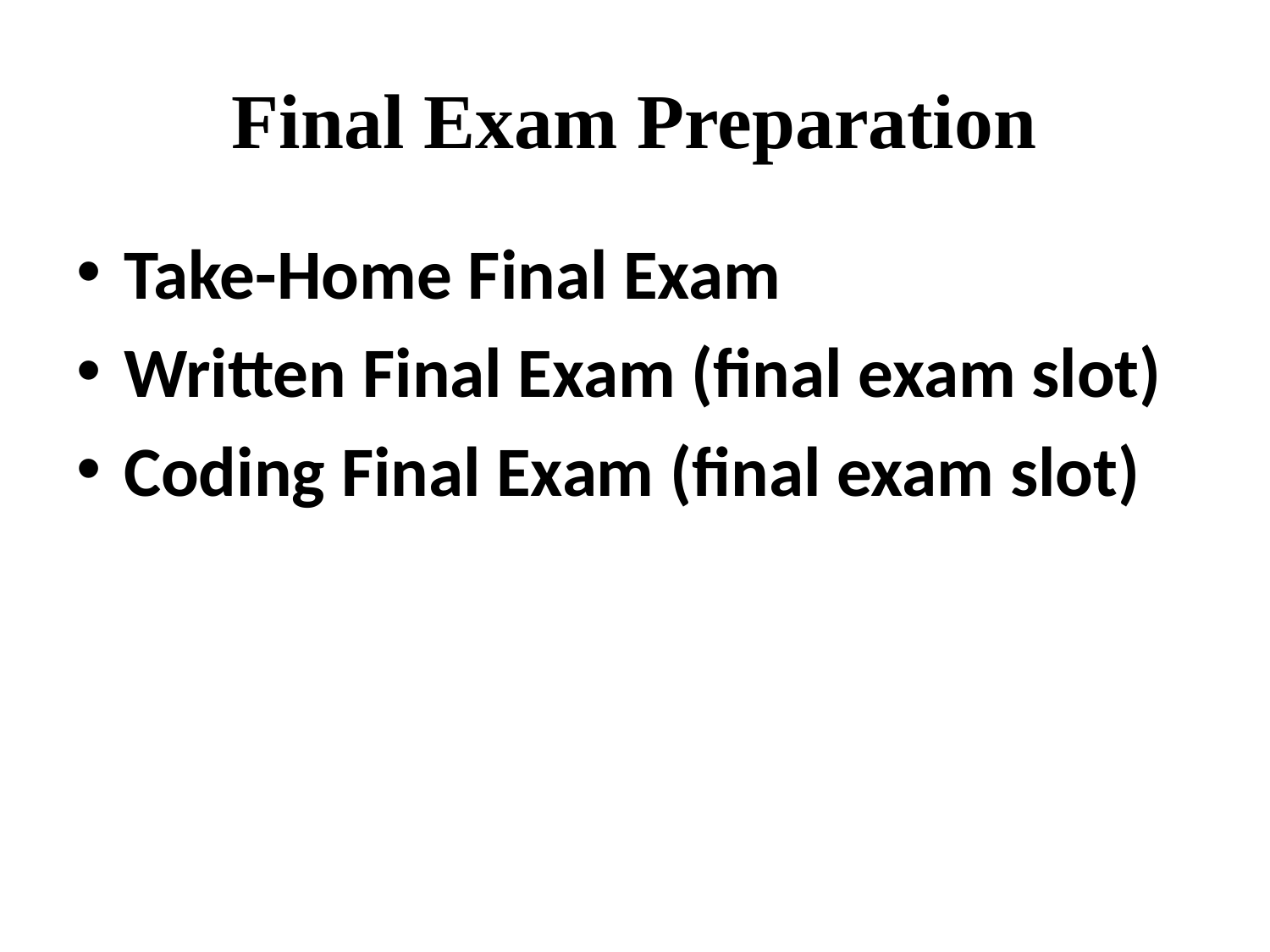

# Final Exam Preparation
Take-Home Final Exam
Written Final Exam (final exam slot)
Coding Final Exam (final exam slot)